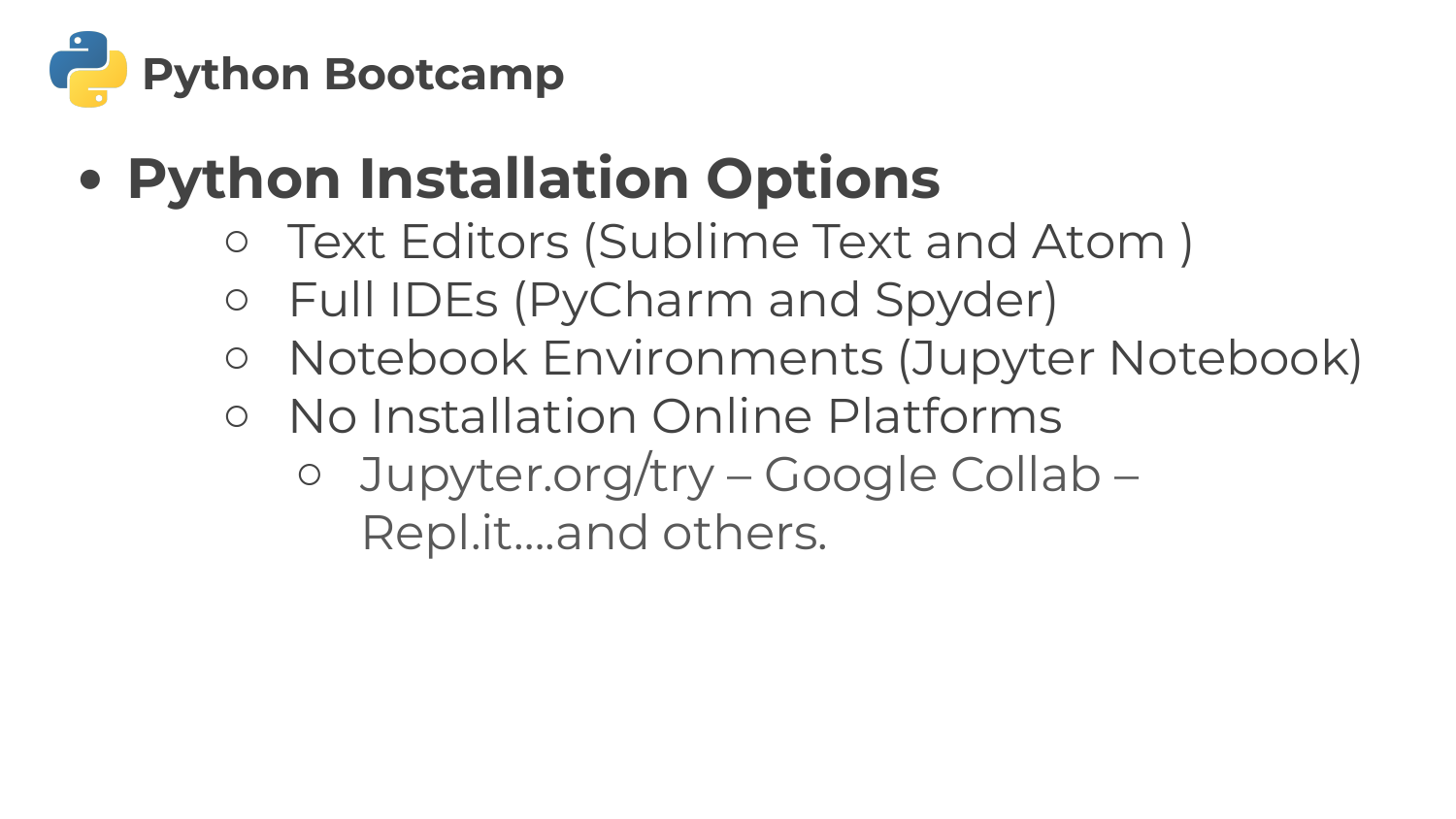

Python Installation Options
Text Editors (Sublime Text and Atom )
Full IDEs (PyCharm and Spyder)
Notebook Environments (Jupyter Notebook)
No Installation Online Platforms
Jupyter.org/try – Google Collab – Repl.it….and others.